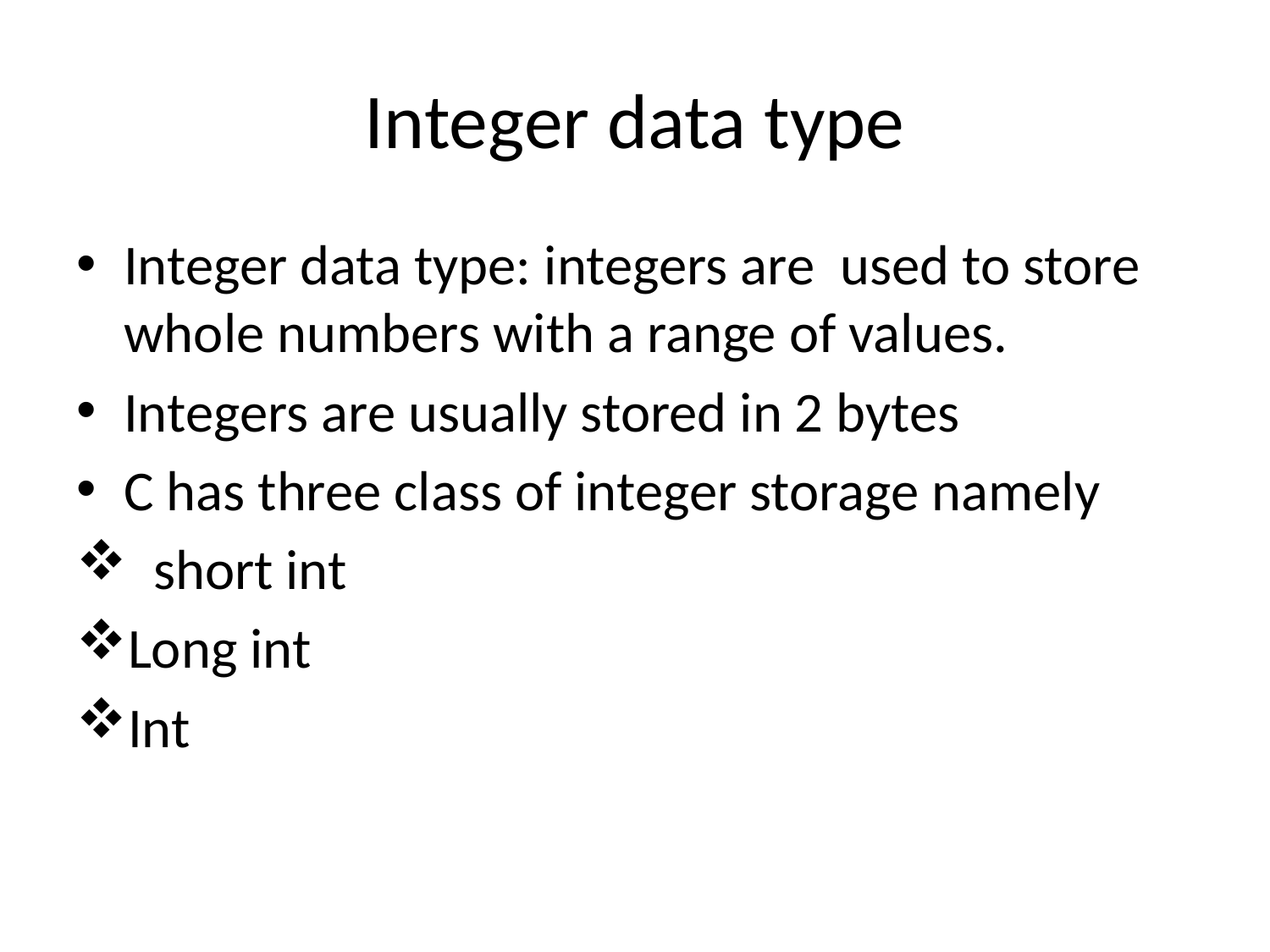

# Integer data type
Integer data type: integers are  used to store whole numbers with a range of values.
Integers are usually stored in 2 bytes
C has three class of integer storage namely
  short int
Long int
Int